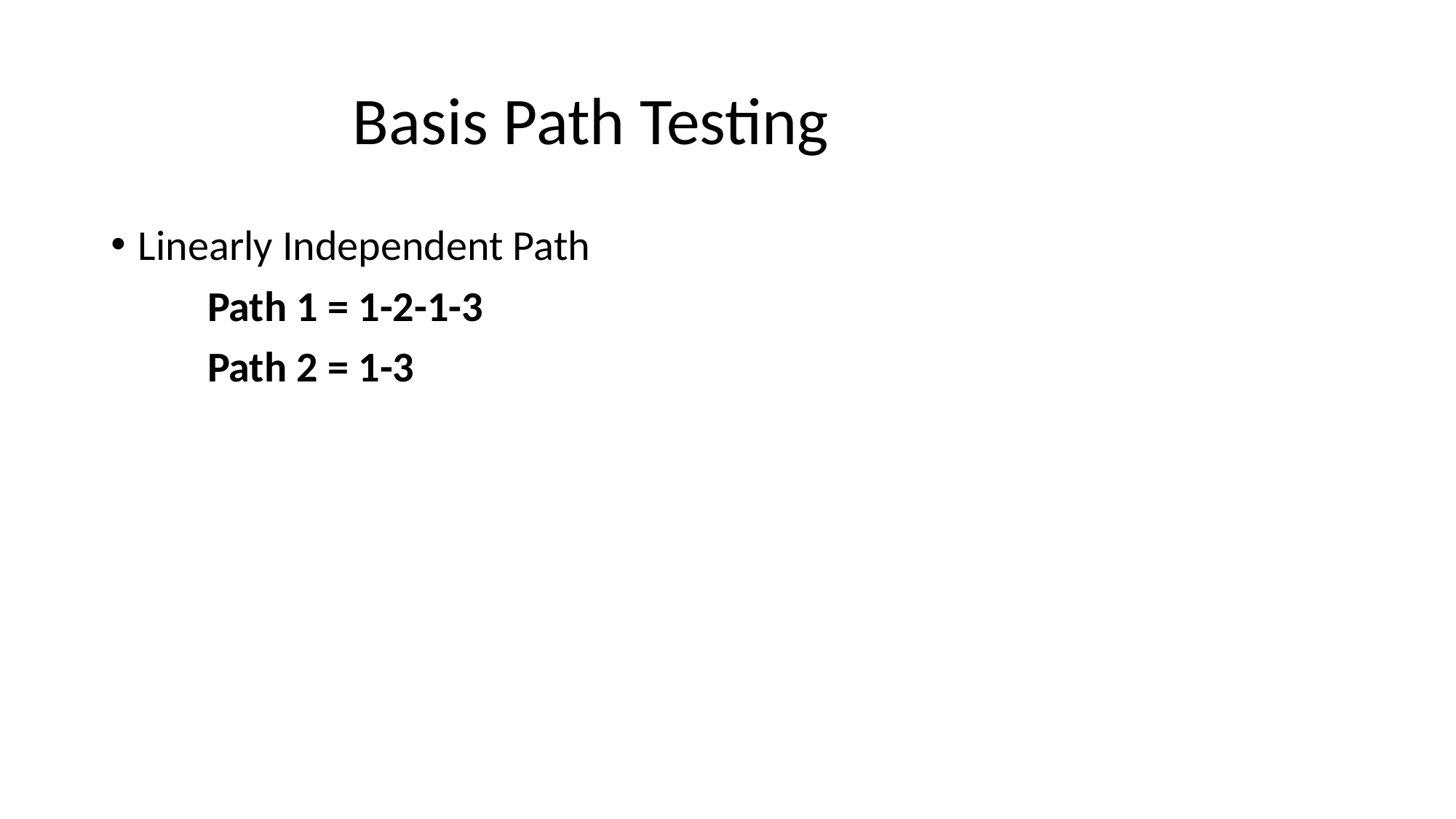

# Basis Path Testing
Linearly Independent Path
          Path 1 = 1-2-1-3
          Path 2 = 1-3